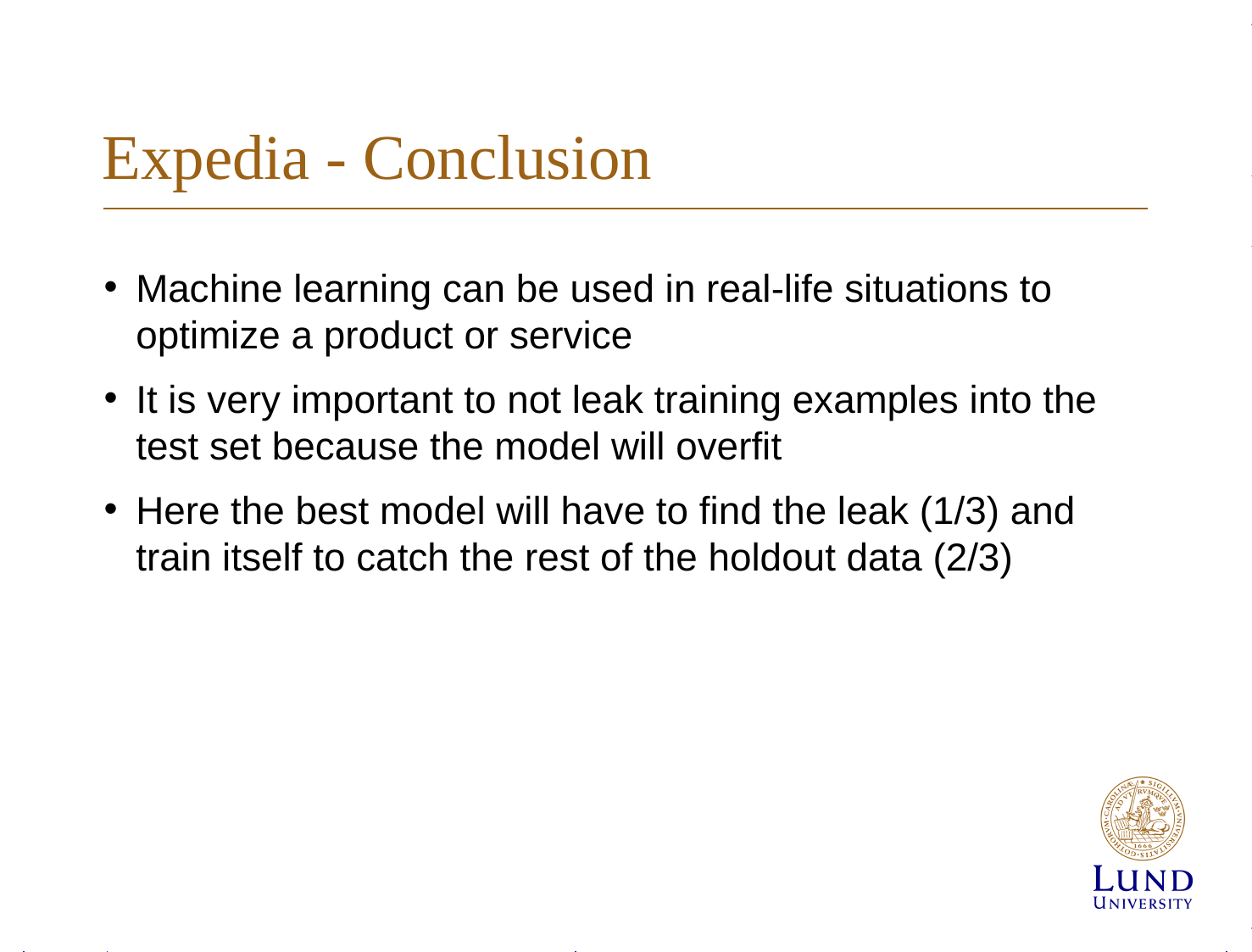

# Expedia - Conclusion
Machine learning can be used in real-life situations to optimize a product or service
It is very important to not leak training examples into the test set because the model will overfit
Here the best model will have to find the leak (1/3) and train itself to catch the rest of the holdout data (2/3)